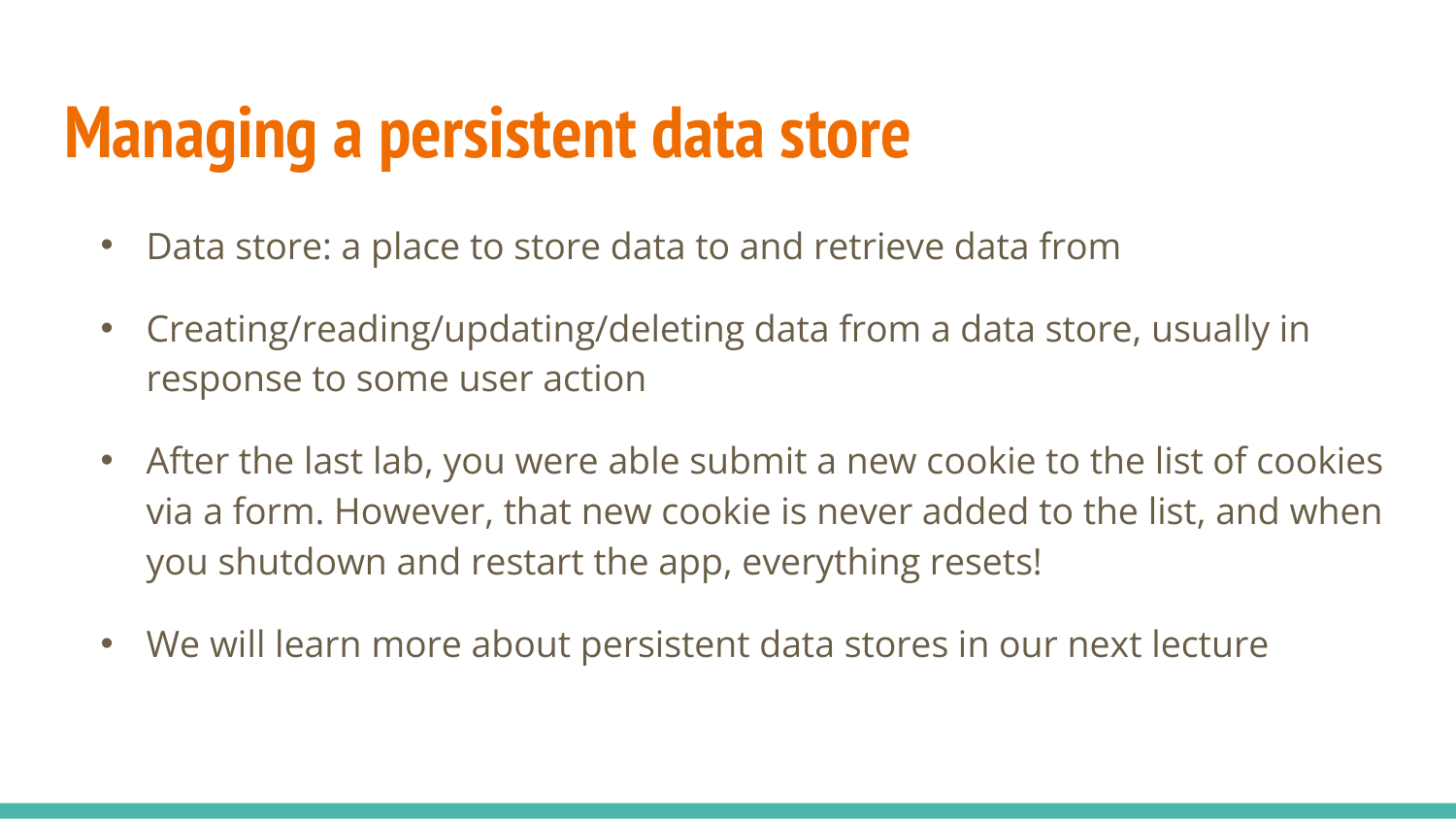

# Managing a persistent data store
Data store: a place to store data to and retrieve data from
Creating/reading/updating/deleting data from a data store, usually in response to some user action
After the last lab, you were able submit a new cookie to the list of cookies via a form. However, that new cookie is never added to the list, and when you shutdown and restart the app, everything resets!
We will learn more about persistent data stores in our next lecture